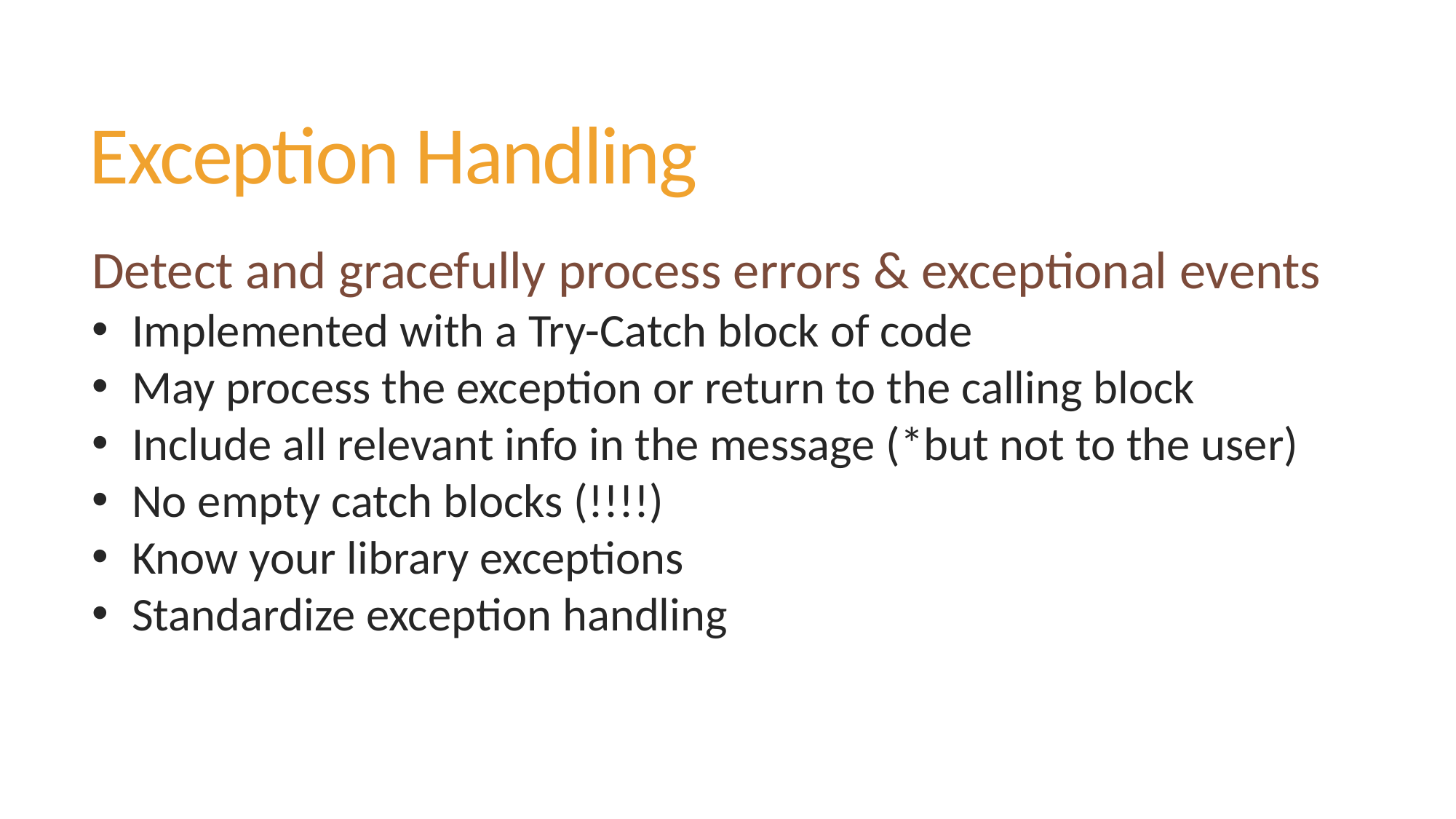

# Exception Handling
Detect and gracefully process errors & exceptional events
Implemented with a Try-Catch block of code
May process the exception or return to the calling block
Include all relevant info in the message (*but not to the user)
No empty catch blocks (!!!!)
Know your library exceptions
Standardize exception handling